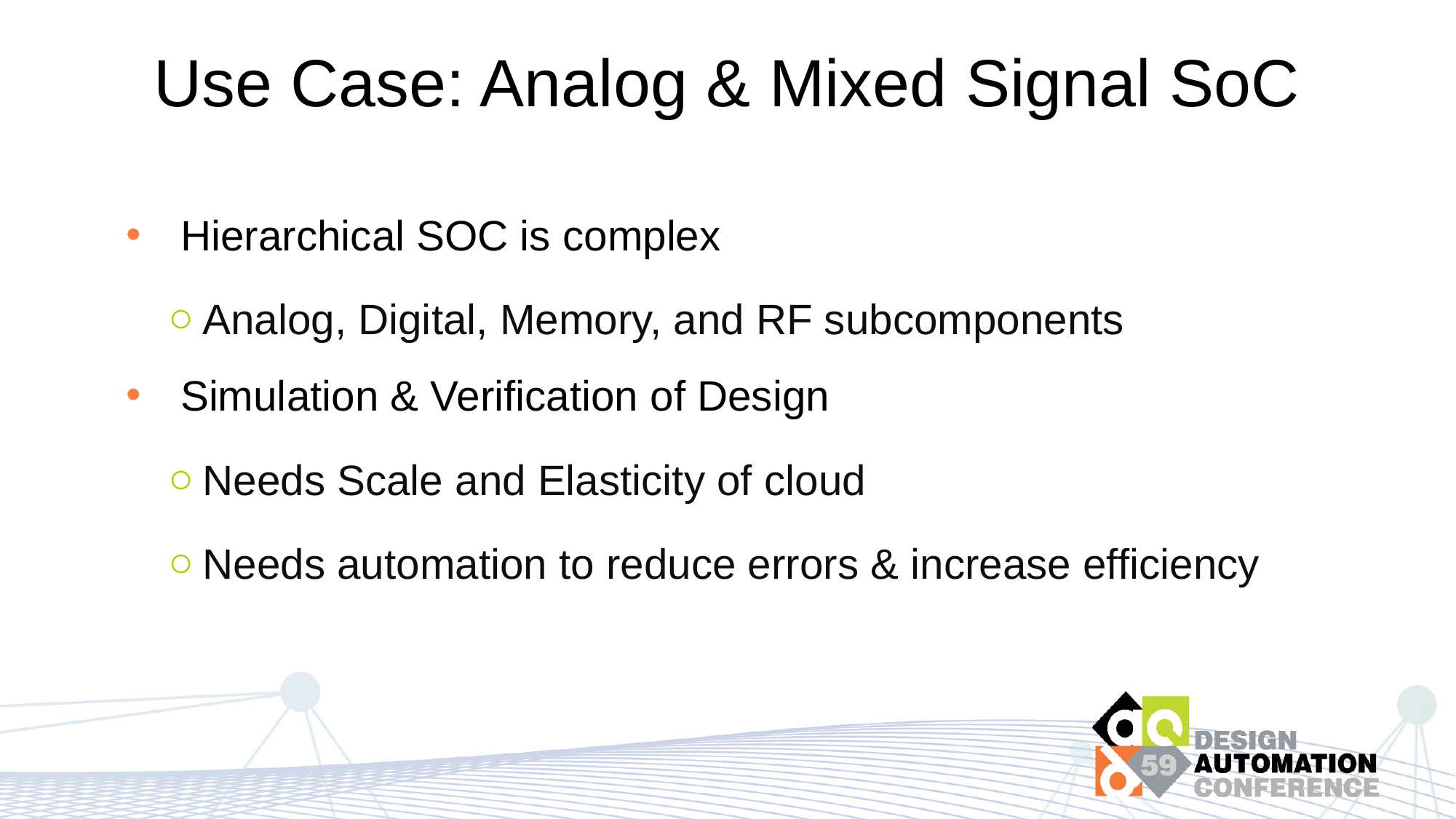

# Use Case: Analog & Mixed Signal SoC
Hierarchical SOC is complex
Analog, Digital, Memory, and RF subcomponents
Simulation & Verification of Design
Needs Scale and Elasticity of cloud
Needs automation to reduce errors & increase efficiency